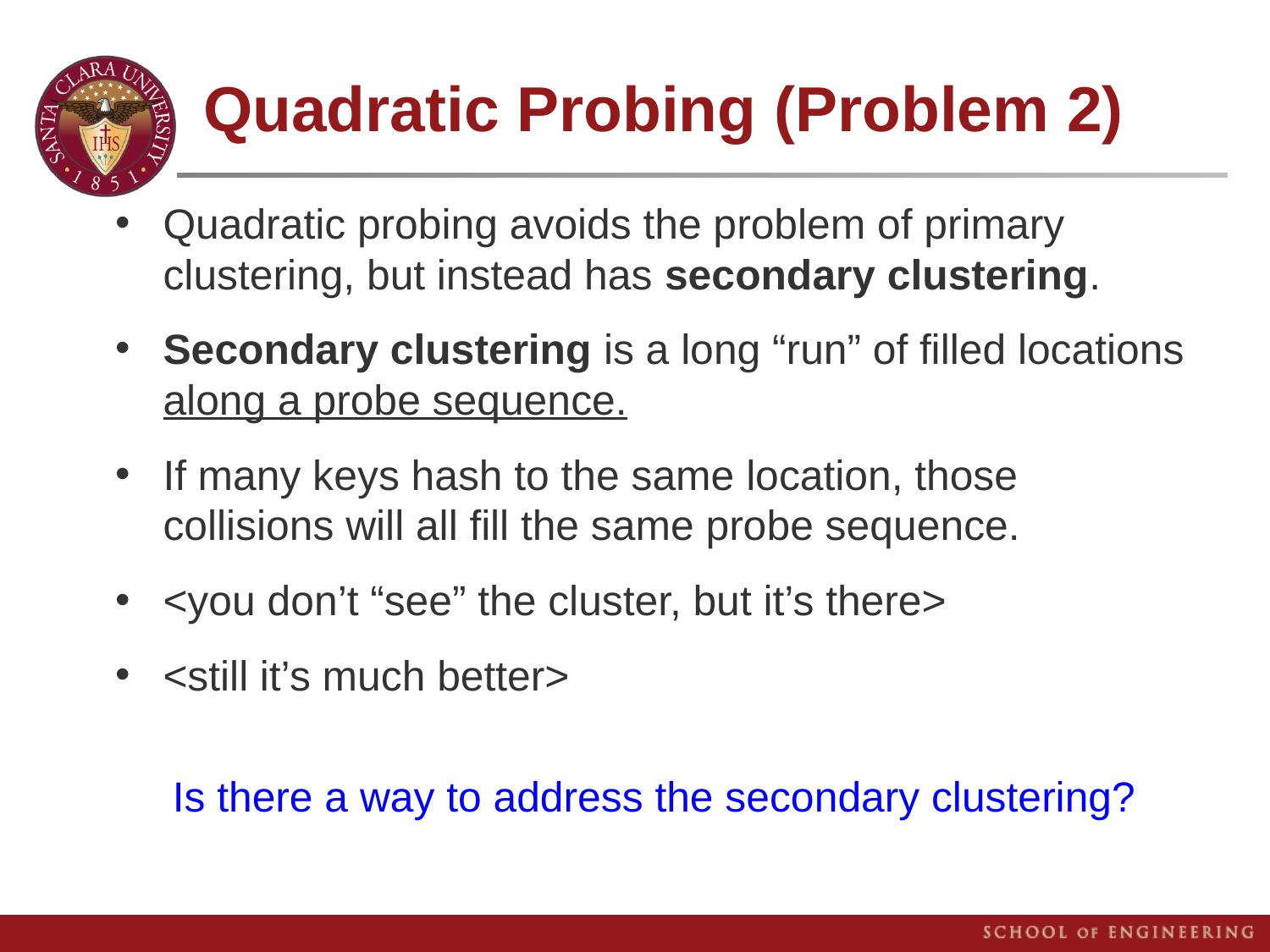

# Quadratic Probing (Problem 2)
Quadratic probing avoids the problem of primary clustering, but instead has secondary clustering.
Secondary clustering is a long “run” of filled locations along a probe sequence.
If many keys hash to the same location, those collisions will all fill the same probe sequence.
<you don’t “see” the cluster, but it’s there>
<still it’s much better>

Is there a way to address the secondary clustering?